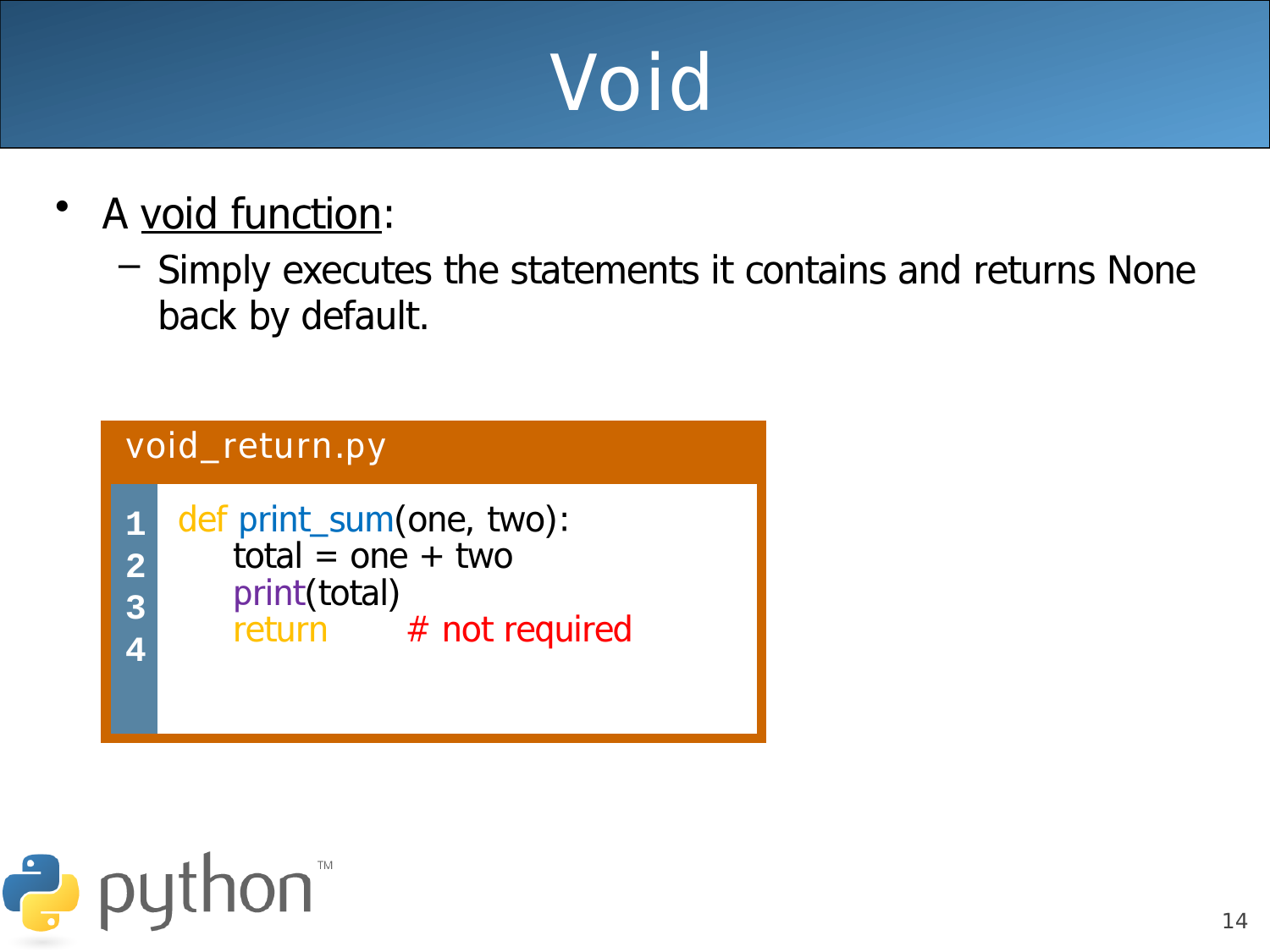

# Void
A void function:
Simply executes the statements it contains and returns None back by default.
| void\_return.py |  |
| --- | --- |
| 1 2 3 4 | def print\_sum(one, two): total = one + two print(total) return # not required |